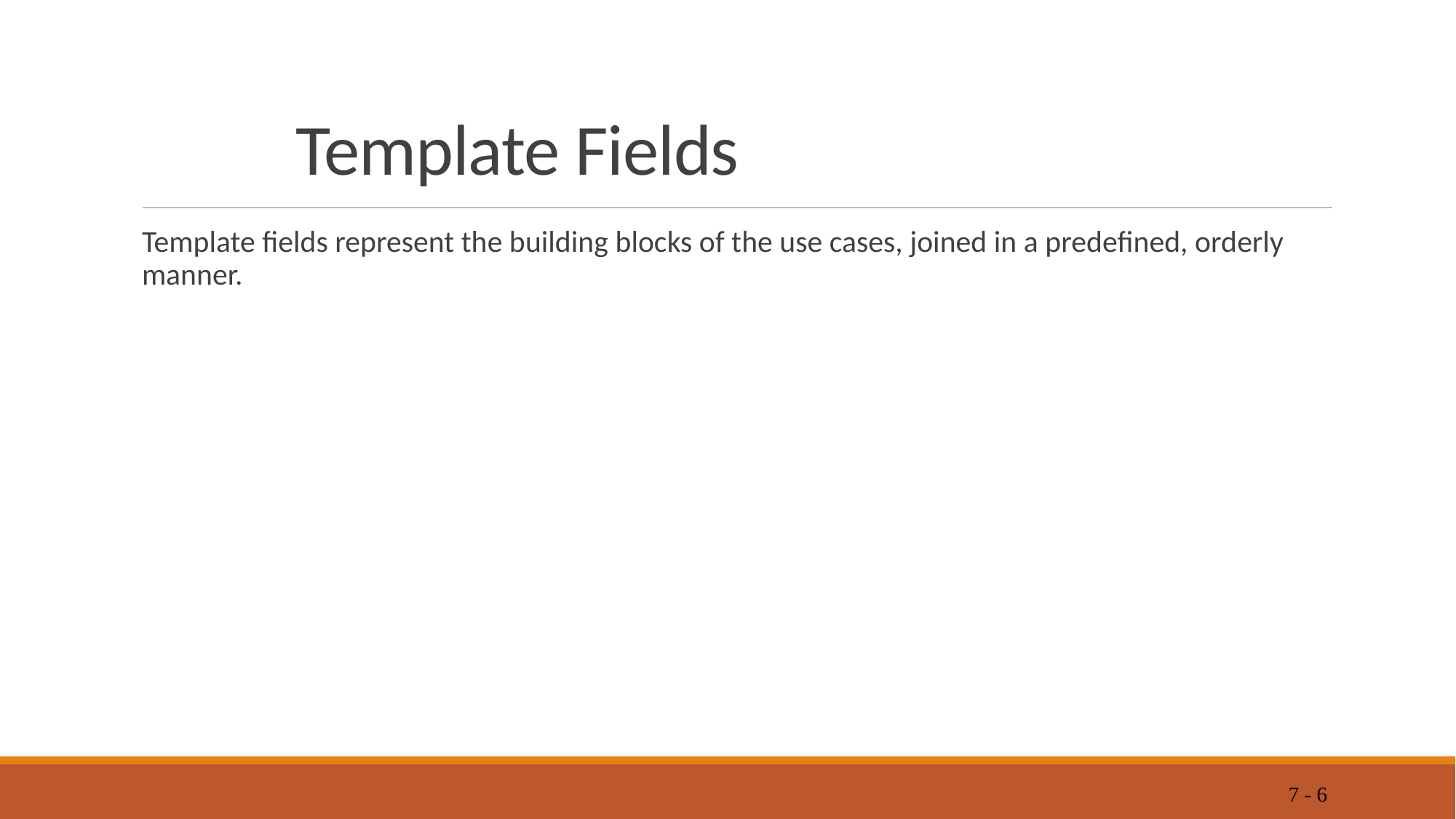

# Template Fields
Template fields represent the building blocks of the use cases, joined in a predefined, orderly manner.

7 - 6